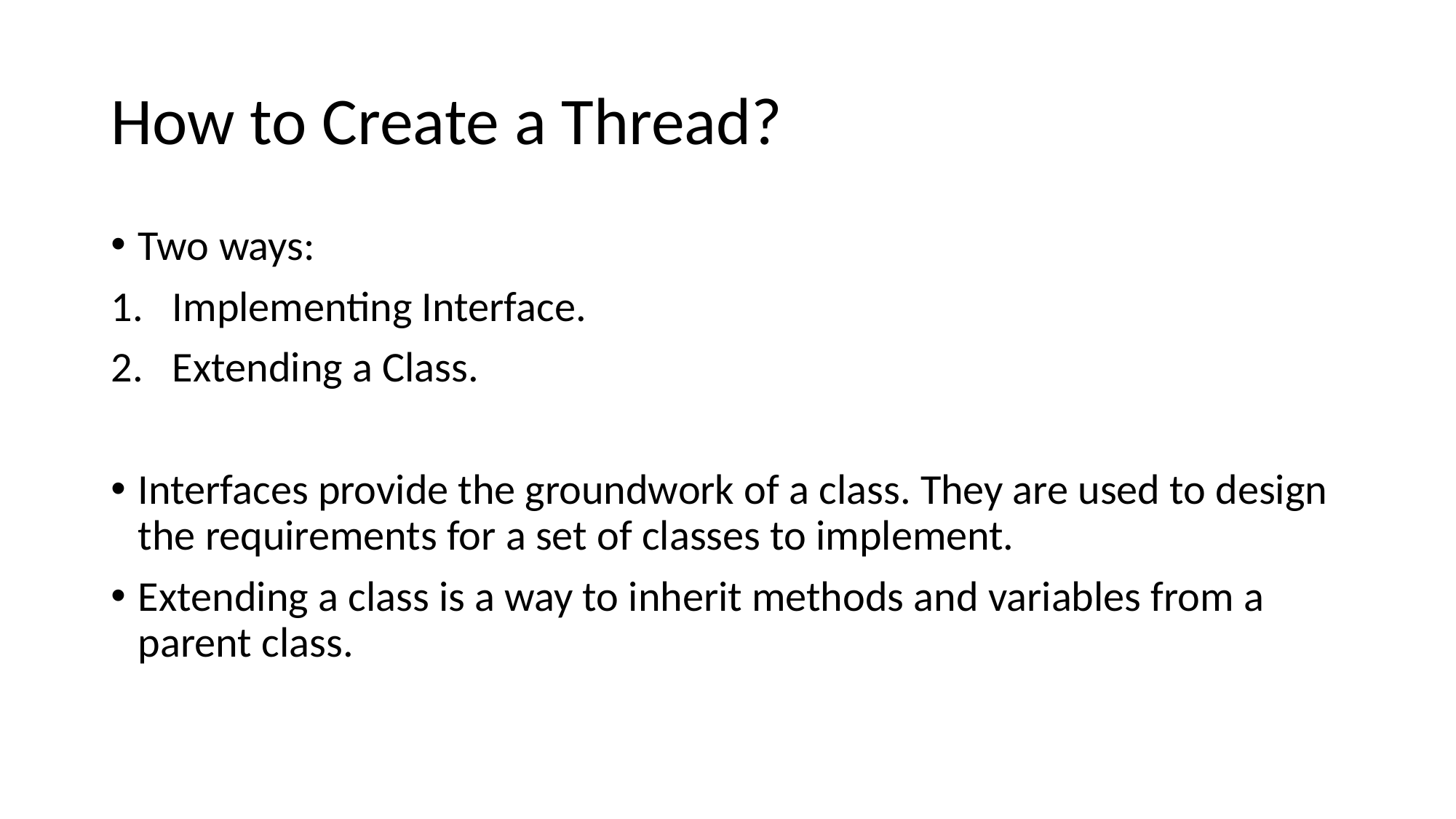

# How to Create a Thread?
Two ways:
Implementing Interface.
Extending a Class.

Interfaces provide the groundwork of a class. They are used to design the requirements for a set of classes to implement.
Extending a class is a way to inherit methods and variables from a parent class.